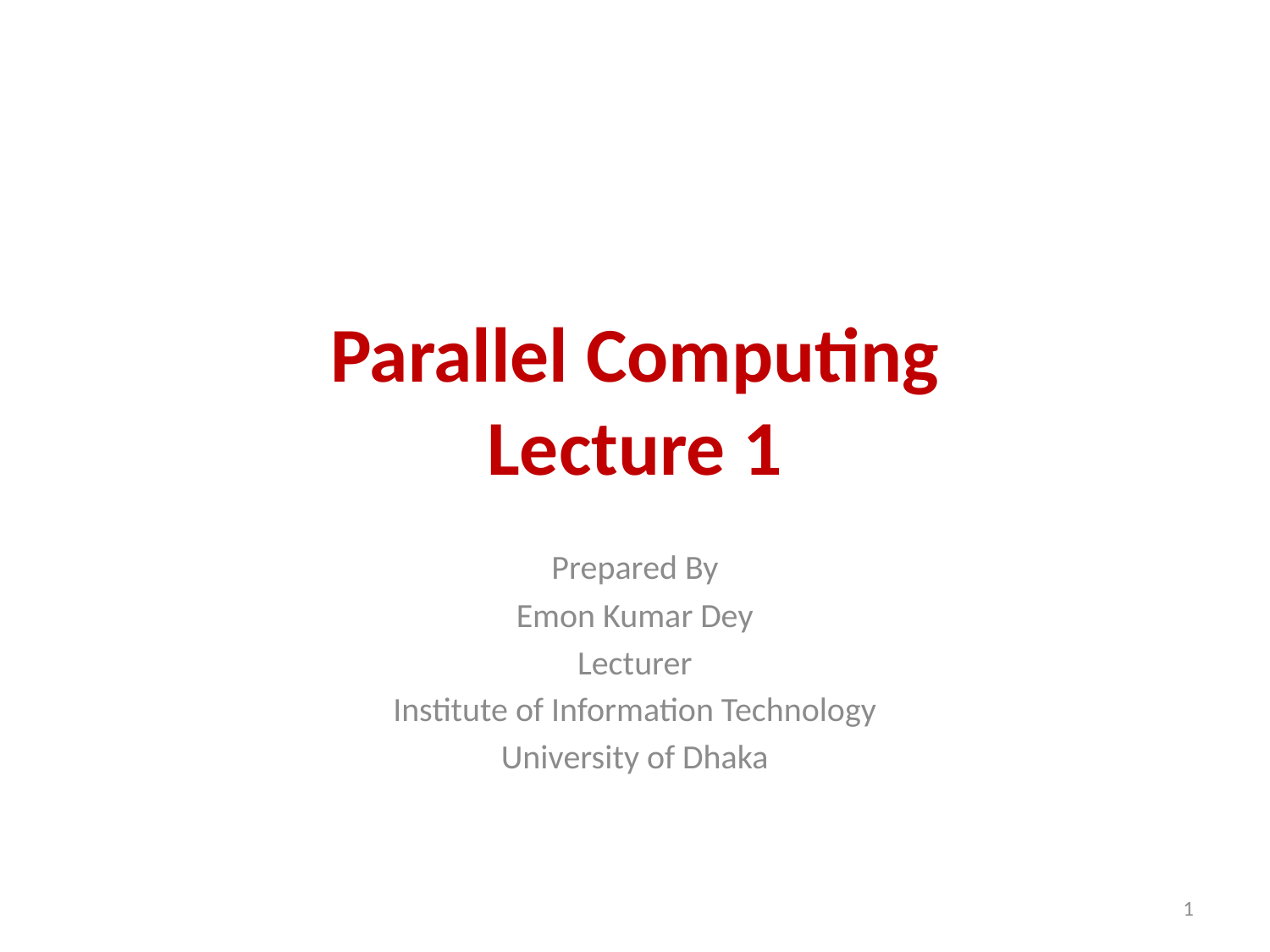

# Parallel Computing Lecture 1
Prepared By
Emon Kumar Dey
Lecturer
Institute of Information Technology
University of Dhaka
1